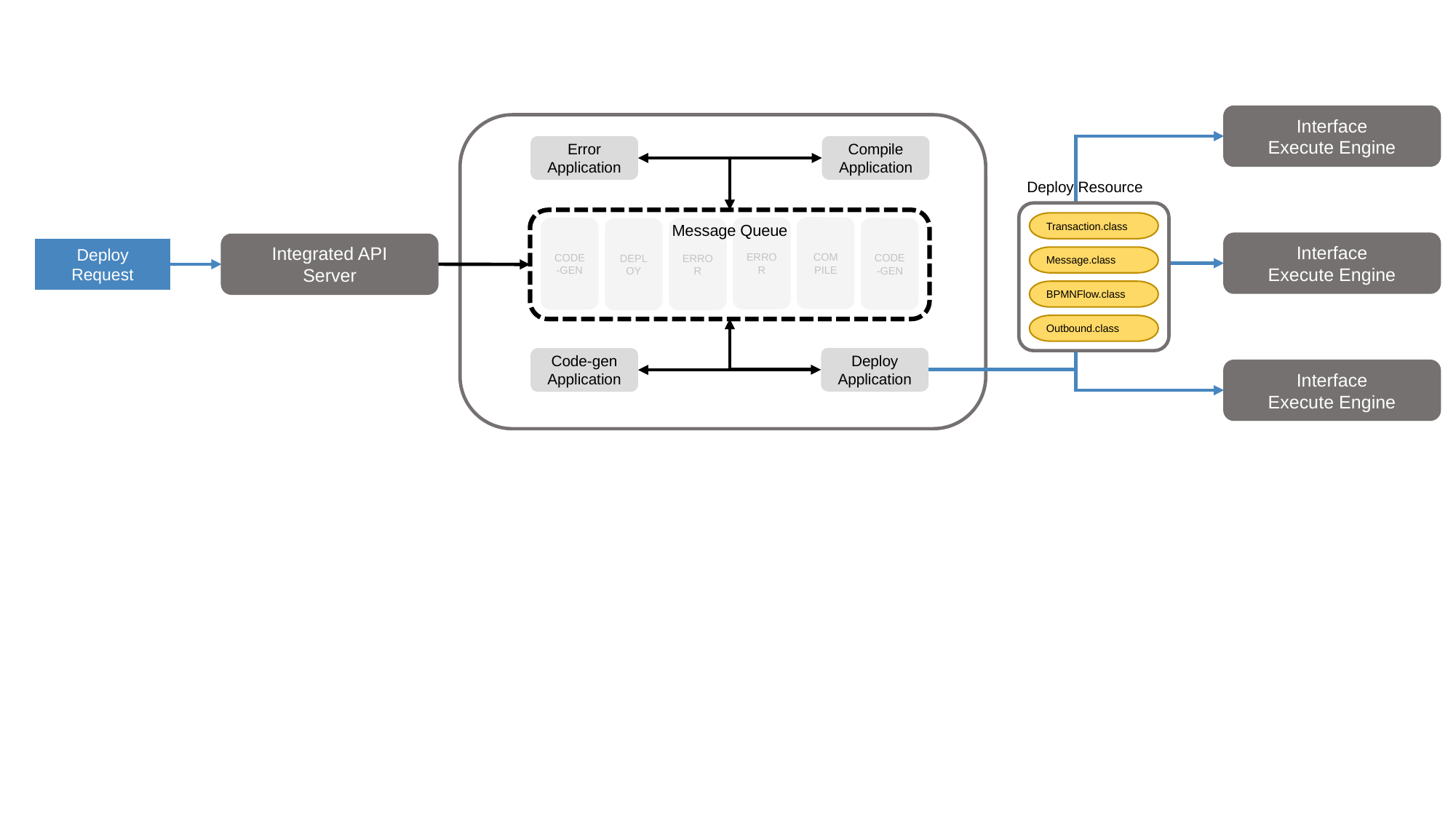

Interface
Execute Engine

Error
Application
Compile
Application
Deploy Resource

Transaction.class
Message.class
BPMNFlow.class
Outbound.class
Message Queue
COMPILE
ERROR
CODE-GEN
CODE-GEN
ERROR
DEPLOY
Interface
Execute Engine
Integrated API
Server
Deploy
Request
Deploy
Application
Code-gen
Application
Interface
Execute Engine